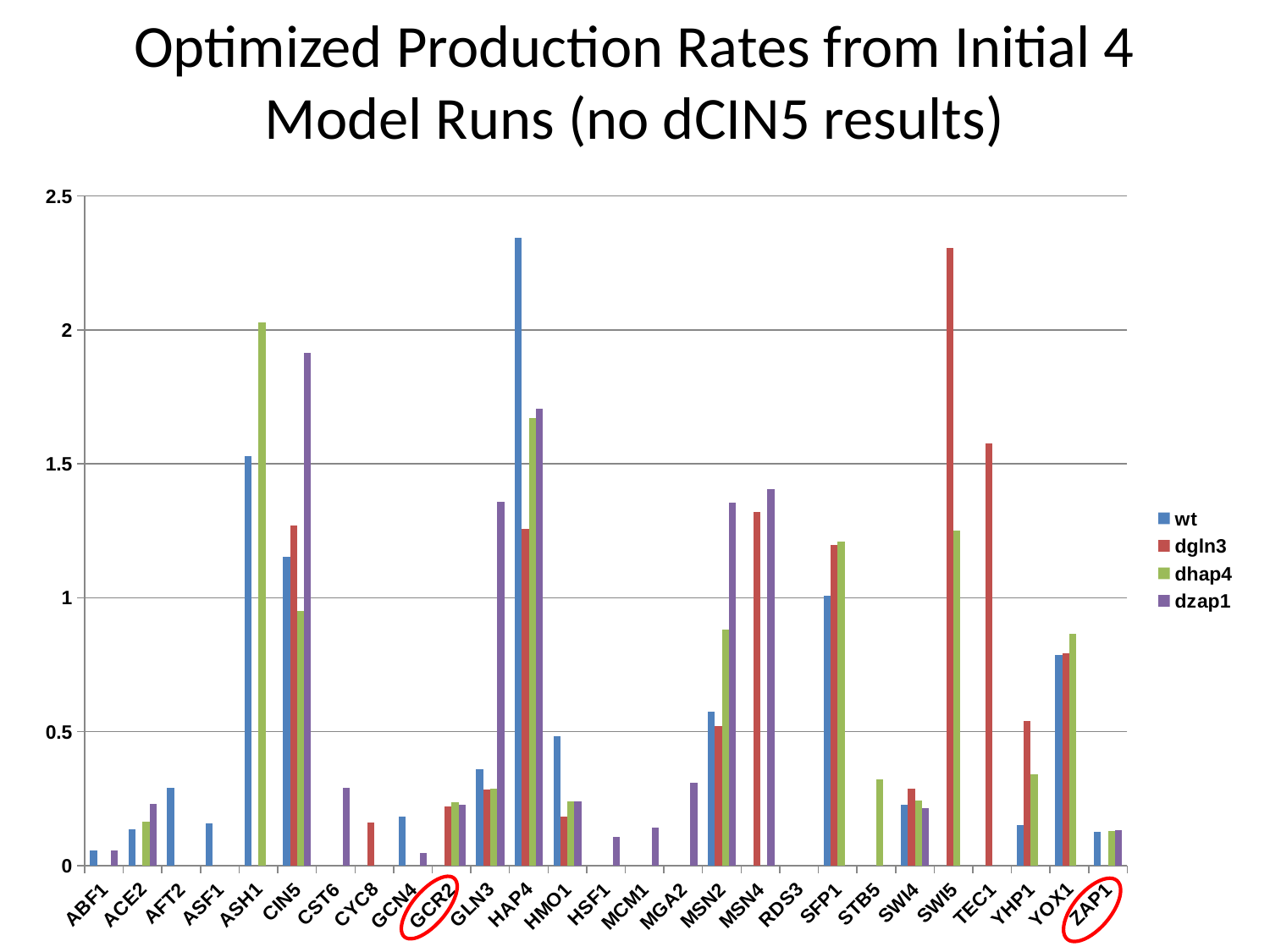

# Optimized Production Rates from Initial 4 Model Runs (no dCIN5 results)

### Chart

| Category | wt | dgln3 | dhap4 | dzap1 |
|---|---|---|---|---|
| ABF1 | 0.0575913822521516 | None | None | 0.05756589019470186 |
| ACE2 | 0.13386077051995146 | None | 0.16323432499926988 | 0.23145434906630083 |
| AFT2 | 0.2900049583175708 | None | None | None |
| ASF1 | 0.15817971463889477 | None | None | None |
| ASH1 | 1.529886194369607 | None | 2.0267702430394277 | None |
| CIN5 | 1.1528159878875472 | 1.2710036412433154 | 0.9511355519501179 | 1.915680925188988 |
| CST6 | None | None | None | 0.29166693111711317 |
| CYC8 | None | 0.16084584396078114 | None | None |
| GCN4 | 0.18121602900685585 | None | None | 0.04560682304584536 |
| GCR2 | None | 0.22037037495467104 | 0.23511012771516712 | 0.2277955092685898 |
| GLN3 | 0.3601097594850155 | 0.2844775804663656 | 0.28784140104497197 | 1.3572035748040747 |
| HAP4 | 2.3447714372178523 | 1.2569258717132032 | 1.672581844022221 | 1.7046201005100143 |
| HMO1 | 0.48329066717021735 | 0.18292618613422346 | 0.23866431013598668 | 0.23899233341381584 |
| HSF1 | None | None | None | 0.10790896541949431 |
| MCM1 | None | None | None | 0.1429359550720763 |
| MGA2 | None | None | None | 0.30759423527027474 |
| MSN2 | 0.5738525419800632 | 0.5201565192125966 | 0.8824240577061403 | 1.3538832407580679 |
| MSN4 | None | 1.320347751917089 | None | 1.4053763683375113 |
| RDS3 | None | None | None | None |
| SFP1 | 1.0066312765504999 | 1.1973293602179456 | 1.2093964255556602 | None |
| STB5 | None | None | 0.32038832328011063 | None |
| SWI4 | 0.22781834436110557 | 0.28779839939802465 | 0.2411762227444983 | 0.2127640396712562 |
| SWI5 | None | 2.3057772442596476 | 1.2497459694622715 | None |
| TEC1 | None | 1.5765336788671458 | None | None |
| YHP1 | 0.1513023761405139 | 0.5388415298694774 | 0.3410783027795548 | None |
| YOX1 | 0.785593453477971 | 0.7925119159898754 | 0.8646266258428608 | None |
| ZAP1 | 0.1265334698901658 | None | 0.1298137161548946 | 0.13066169745090392 |